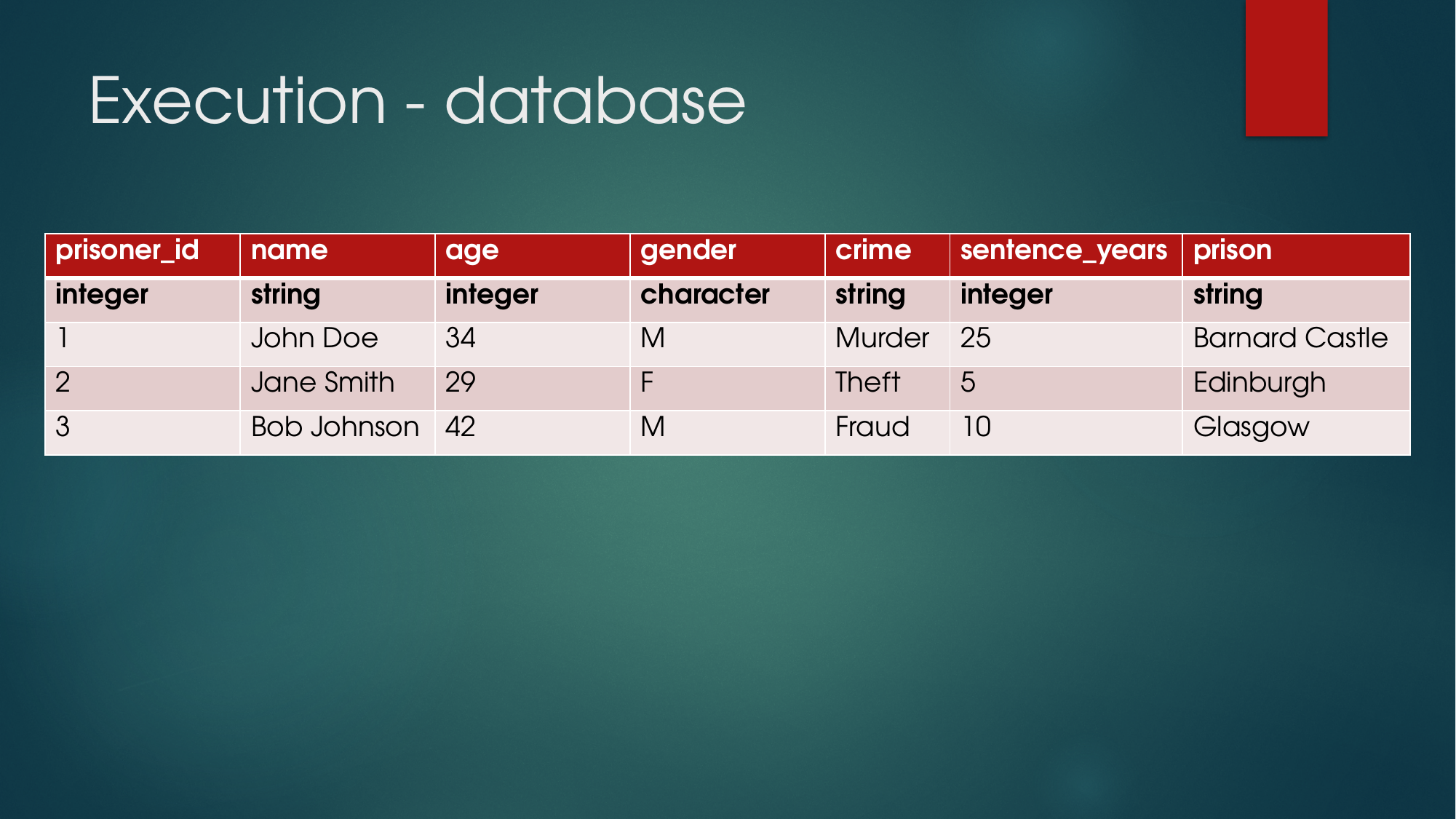

# Execution - database
| prisoner\_id | name | age | gender | crime | sentence\_years | prison |
| --- | --- | --- | --- | --- | --- | --- |
| integer | string | integer | character | string | integer | string |
| 1 | John Doe | 34 | M | Murder | 25 | Barnard Castle |
| 2 | Jane Smith | 29 | F | Theft | 5 | Edinburgh |
| 3 | Bob Johnson | 42 | M | Fraud | 10 | Glasgow |